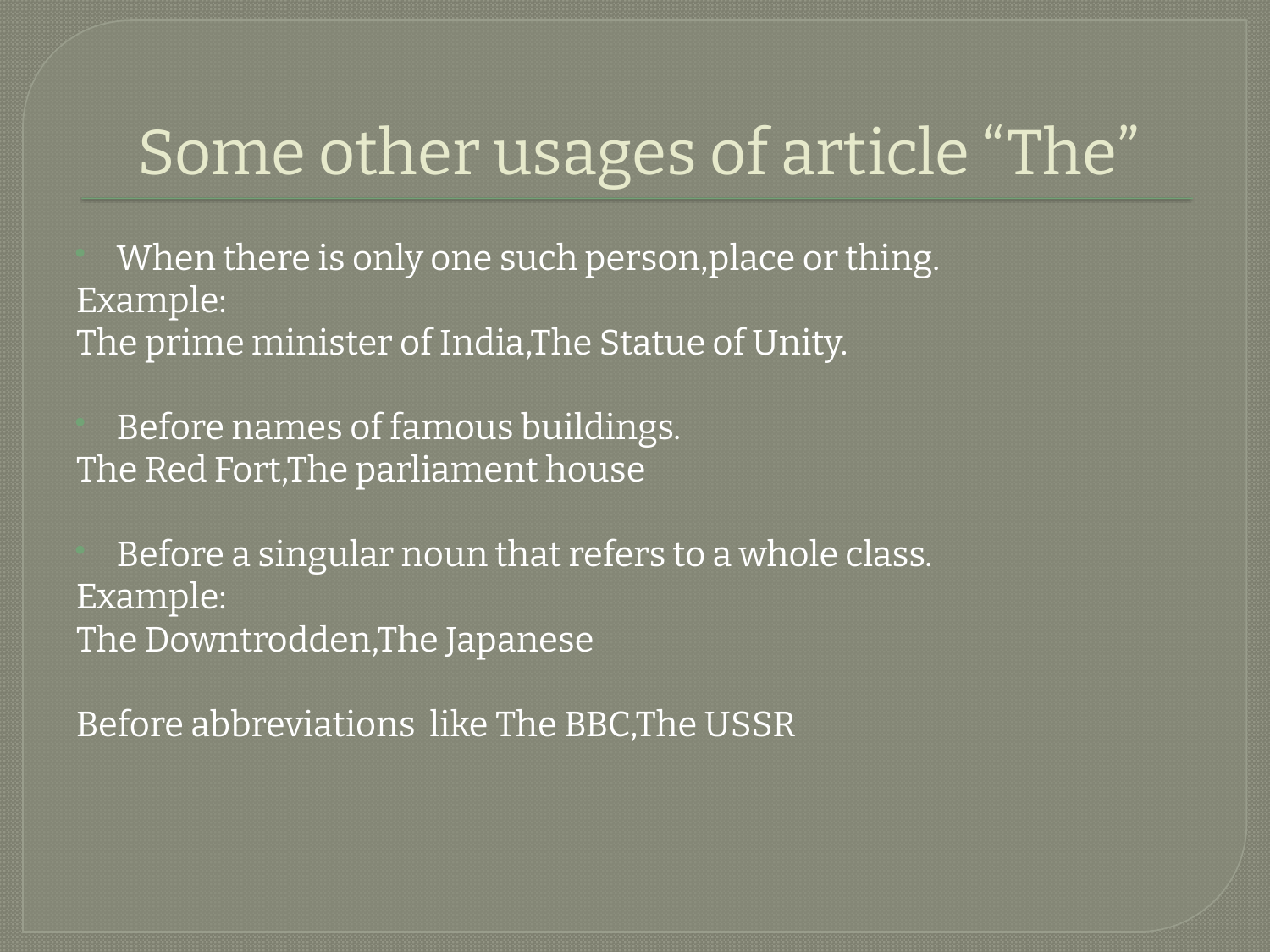

# Some other usages of article “The”
When there is only one such person,place or thing.
Example:
The prime minister of India,The Statue of Unity.

Before names of famous buildings.
The Red Fort,The parliament house

Before a singular noun that refers to a whole class.
Example:
The Downtrodden,The Japanese

Before abbreviations  like The BBC,The USSR